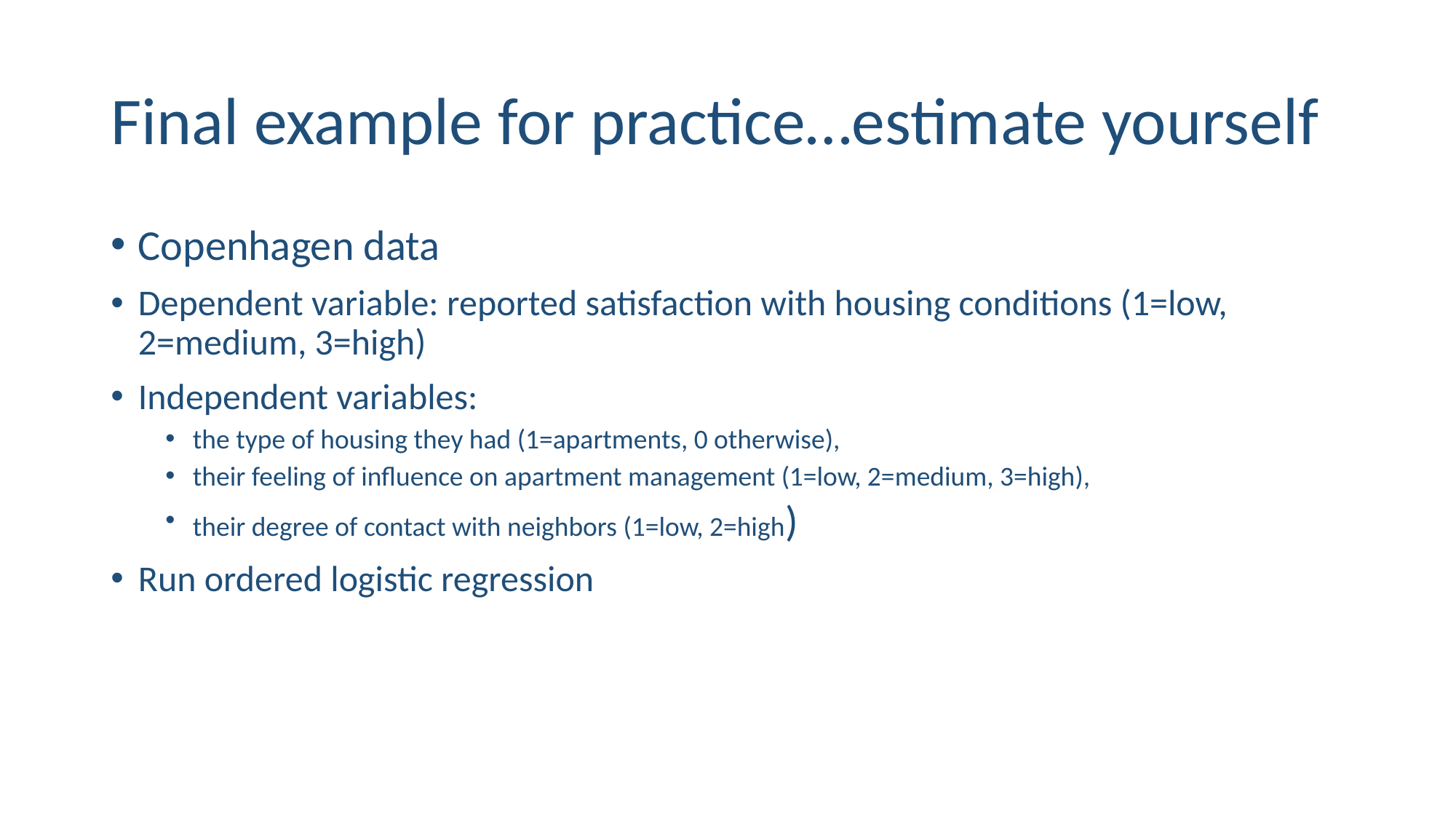

# Final example for practice…estimate yourself
Copenhagen data
Dependent variable: reported satisfaction with housing conditions (1=low, 2=medium, 3=high)
Independent variables:
the type of housing they had (1=apartments, 0 otherwise),
their feeling of influence on apartment management (1=low, 2=medium, 3=high),
their degree of contact with neighbors (1=low, 2=high)
Run ordered logistic regression